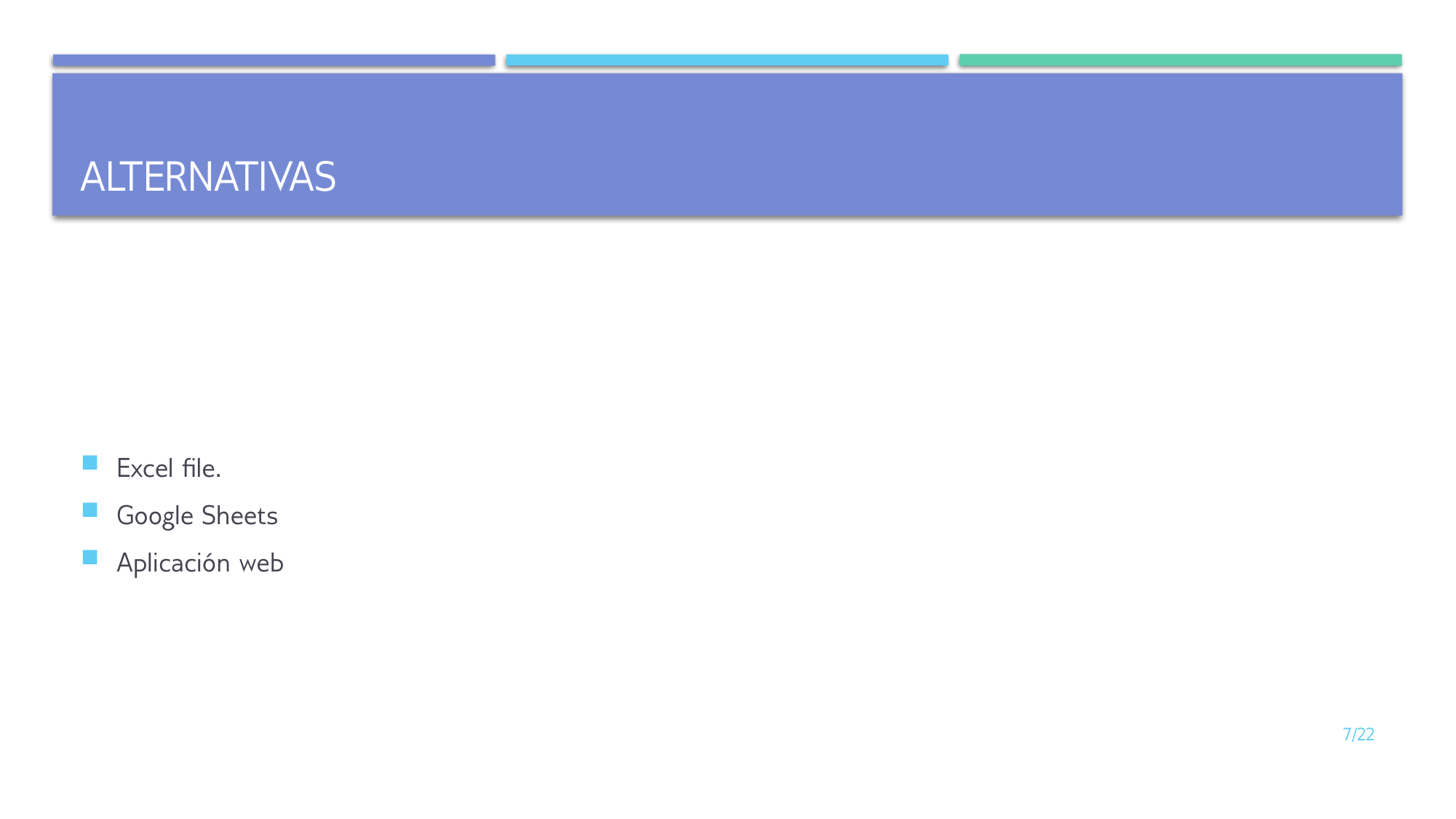

# ALTERNATIVAS
Excel file.
Google Sheets
Aplicación web
7/22